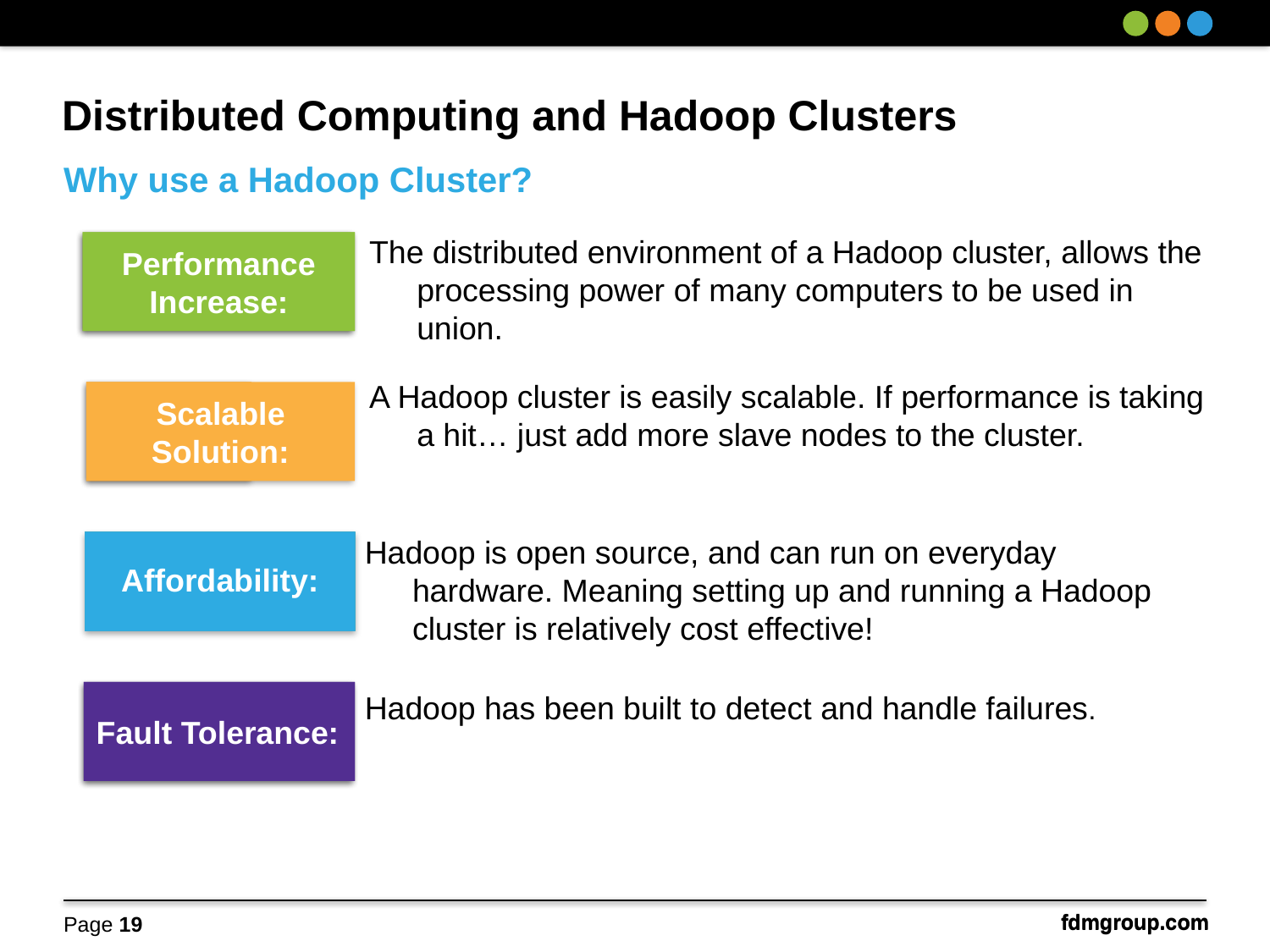

Distributed Computing and Hadoop Clusters
# Why use a Hadoop Cluster?

Performance Increase:
The distributed environment of a Hadoop cluster, allows the processing power of many computers to be used in union.
A Hadoop cluster is easily scalable. If performance is taking a hit… just add more slave nodes to the cluster.

Scalable Solution:

Affordability:
Hadoop is open source, and can run on everyday hardware. Meaning setting up and running a Hadoop cluster is relatively cost effective!

Fault Tolerance:
Hadoop has been built to detect and handle failures.
Page 19